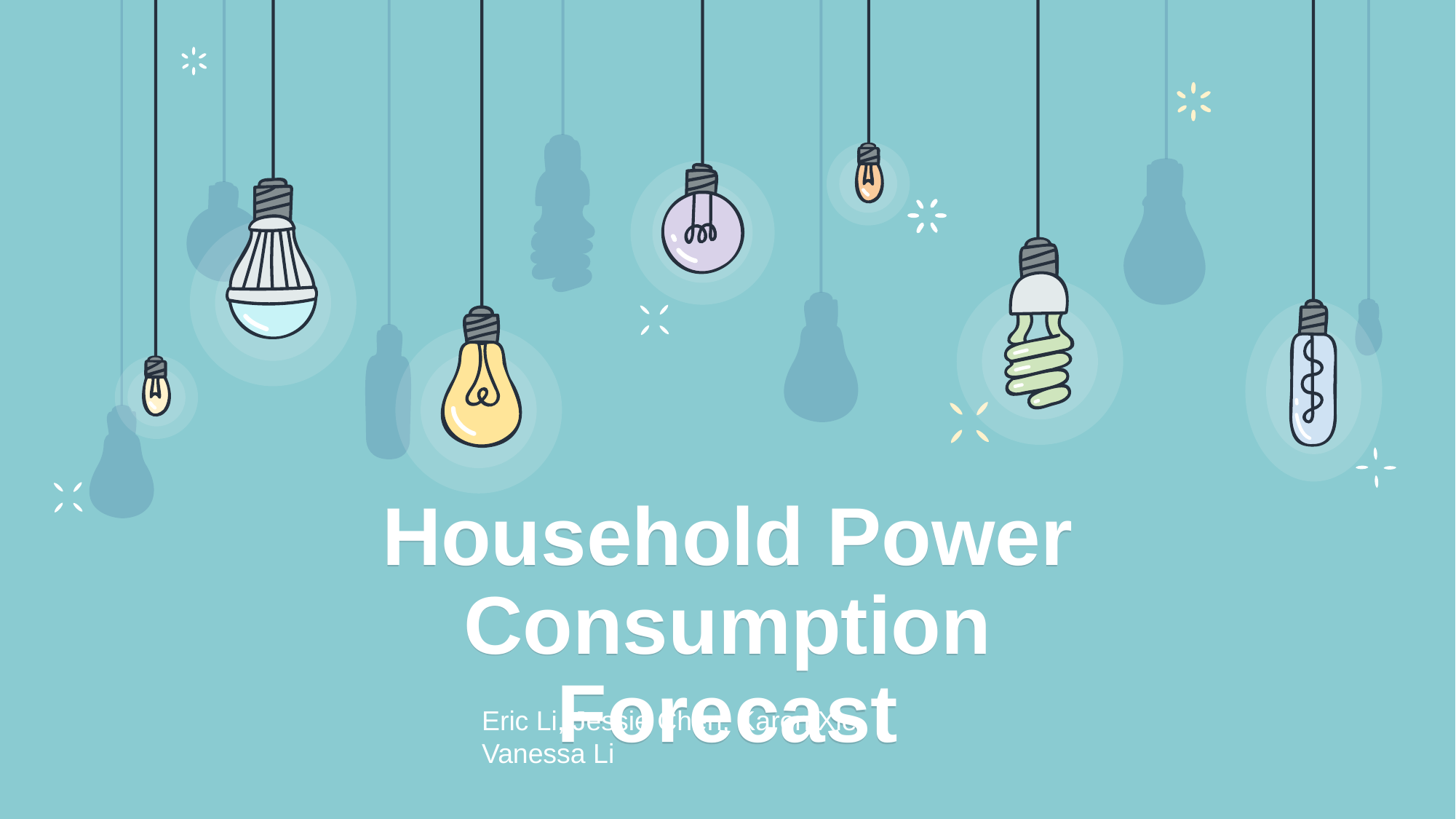

# Household Power Consumption Forecast
Eric Li, Jessie Chen, Karen Xie, Vanessa Li